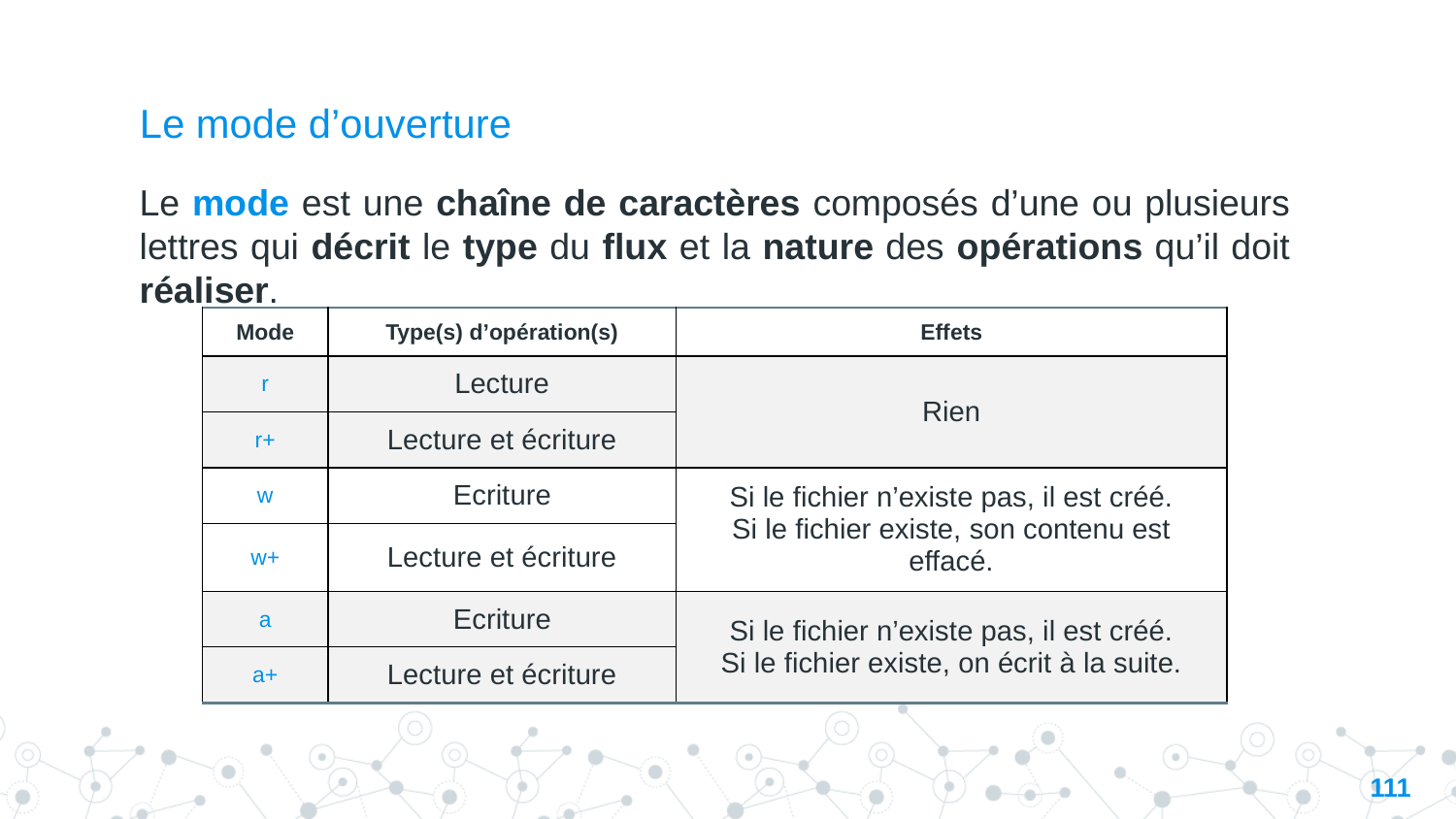

# Le mode d’ouverture
Le mode est une chaîne de caractères composés d’une ou plusieurs lettres qui décrit le type du flux et la nature des opérations qu’il doit réaliser.
| Mode | Type(s) d’opération(s) | Effets |
| --- | --- | --- |
| r | Lecture | Rien |
| r+ | Lecture et écriture |  |
| w | Ecriture | Si le fichier n’existe pas, il est créé. Si le fichier existe, son contenu est effacé. |
| w+ | Lecture et écriture |  |
| a | Ecriture | Si le fichier n’existe pas, il est créé. Si le fichier existe, on écrit à la suite. |
| a+ | Lecture et écriture |  |
111